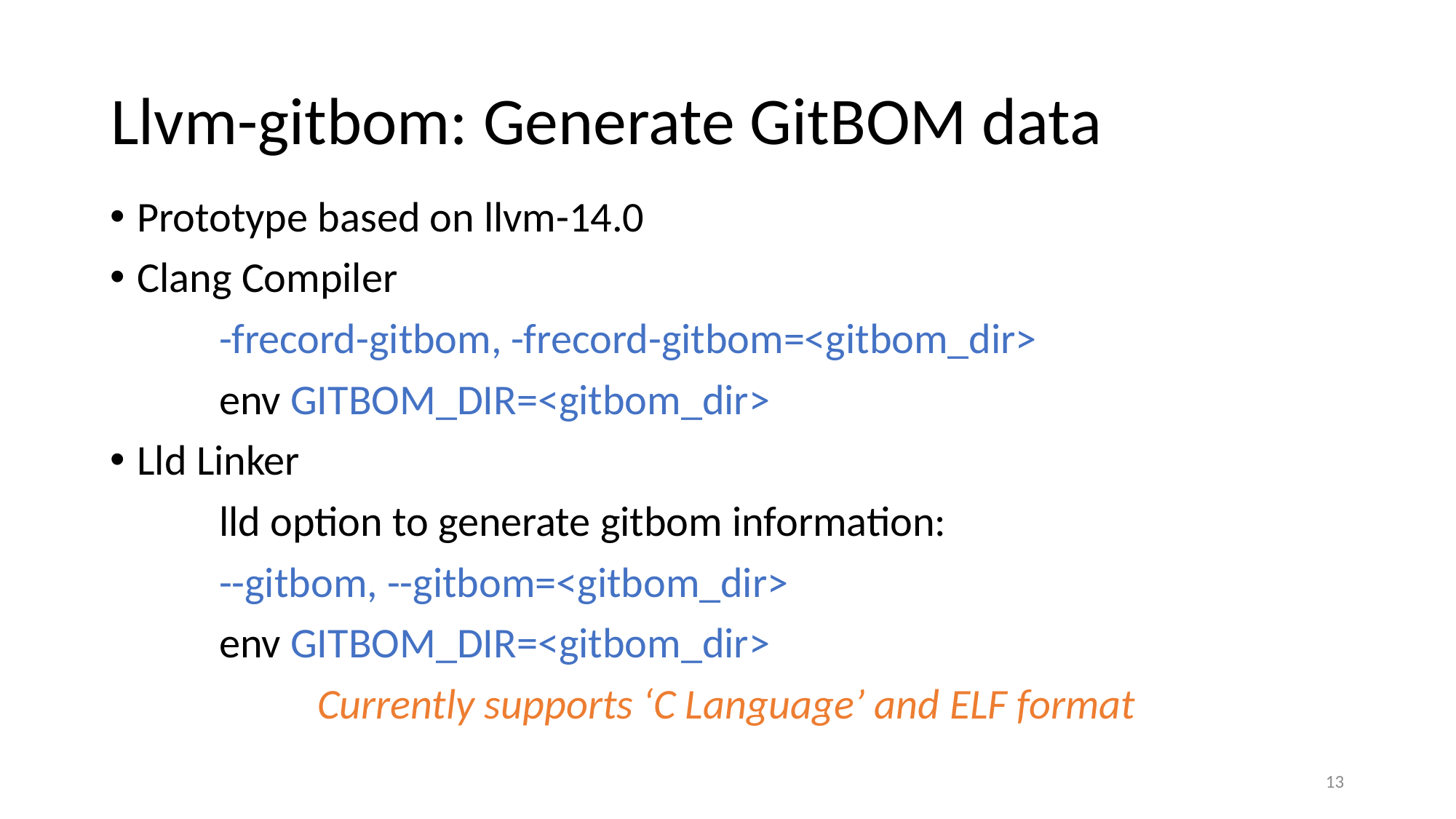

# Llvm-gitbom: Generate GitBOM data
Prototype based on llvm-14.0
Clang Compiler
	-frecord-gitbom, -frecord-gitbom=<gitbom_dir>
	env GITBOM_DIR=<gitbom_dir>
Lld Linker
	lld option to generate gitbom information:
	--gitbom, --gitbom=<gitbom_dir>
	env GITBOM_DIR=<gitbom_dir>
Currently supports ‘C Language’ and ELF format

13